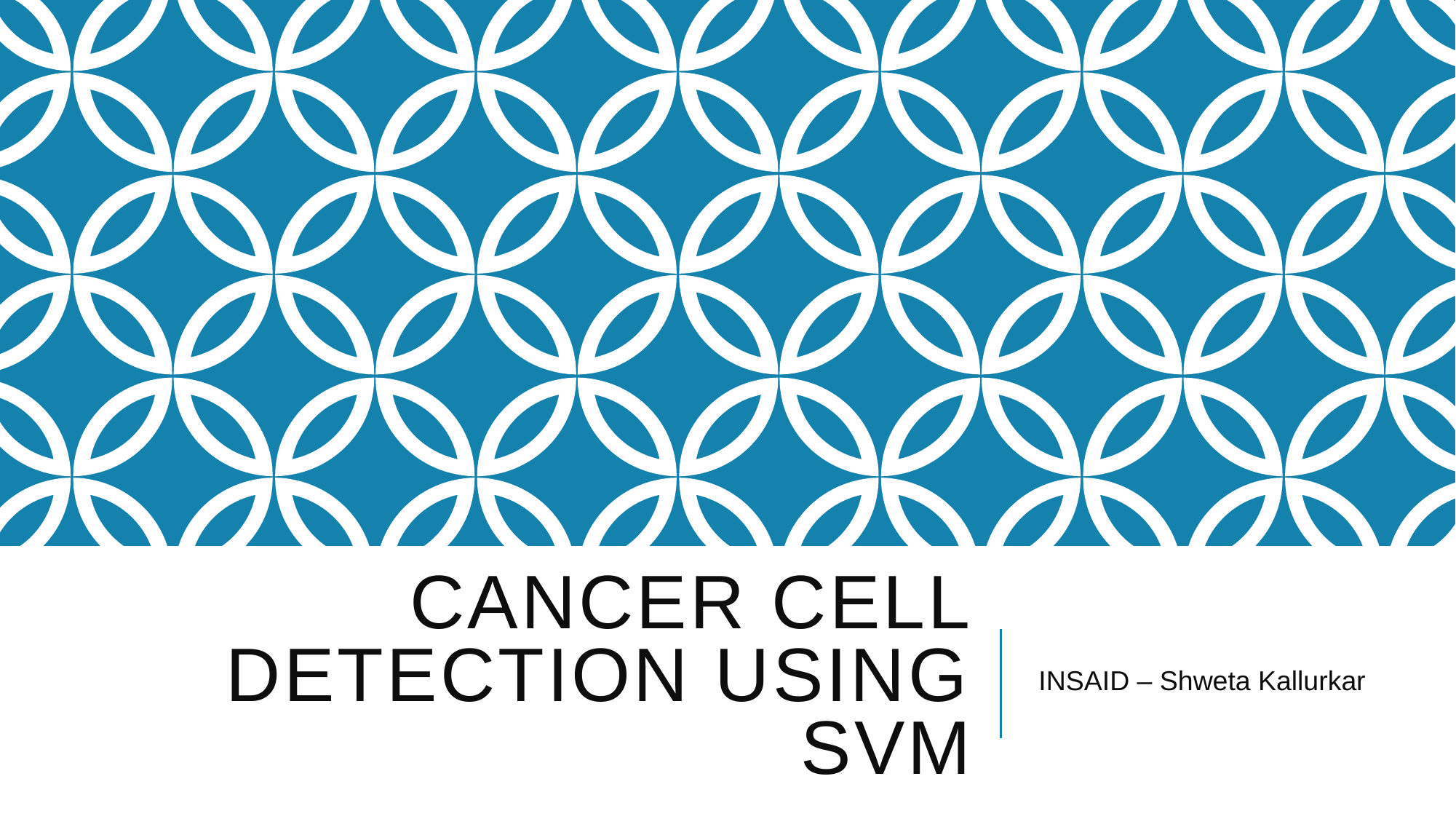

# Cancer Cell Detection Using SVM
INSAID – Shweta Kallurkar